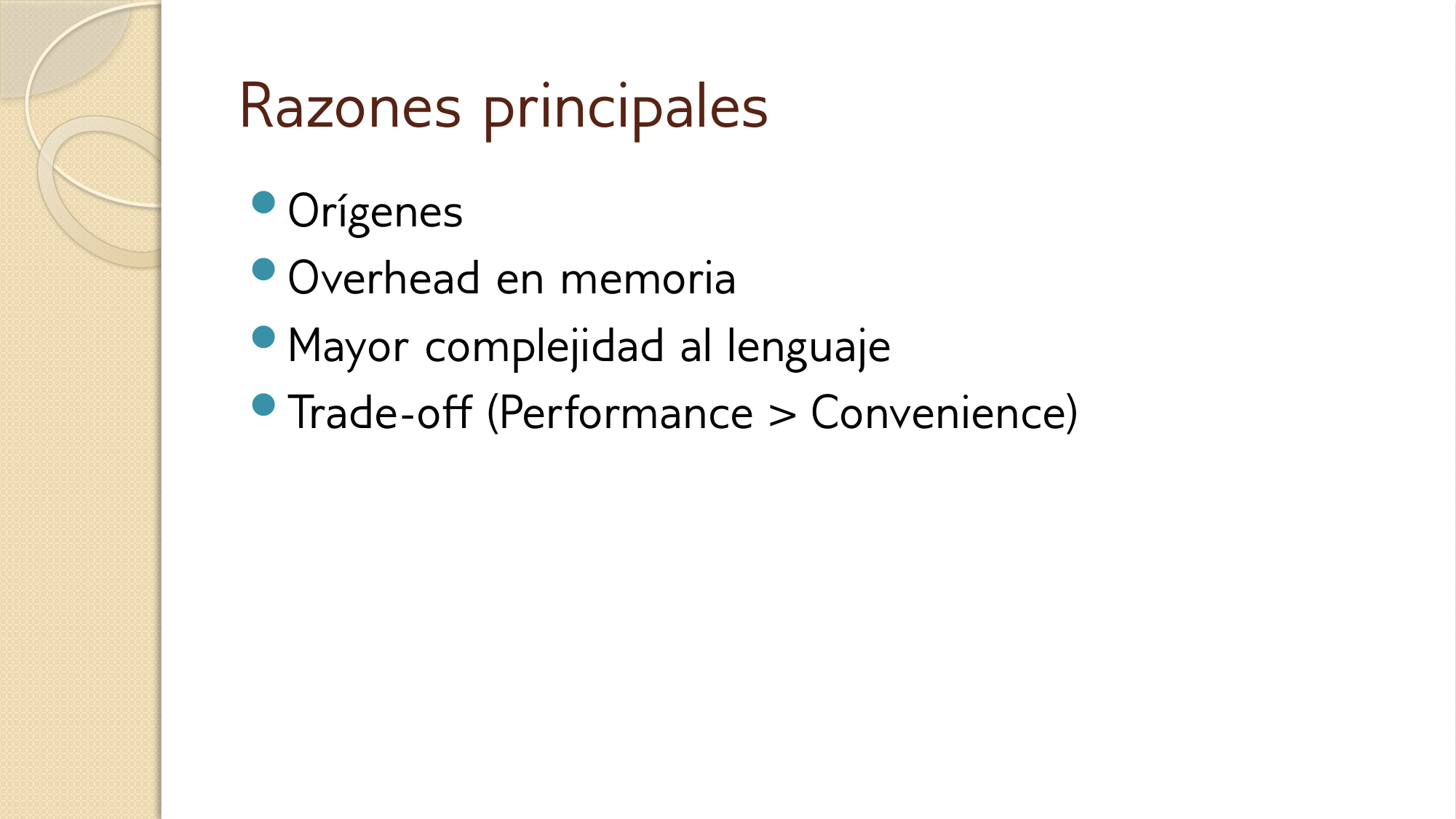

# Razones principales
Orígenes
Overhead en memoria
Mayor complejidad al lenguaje
Trade-off (Performance > Convenience)